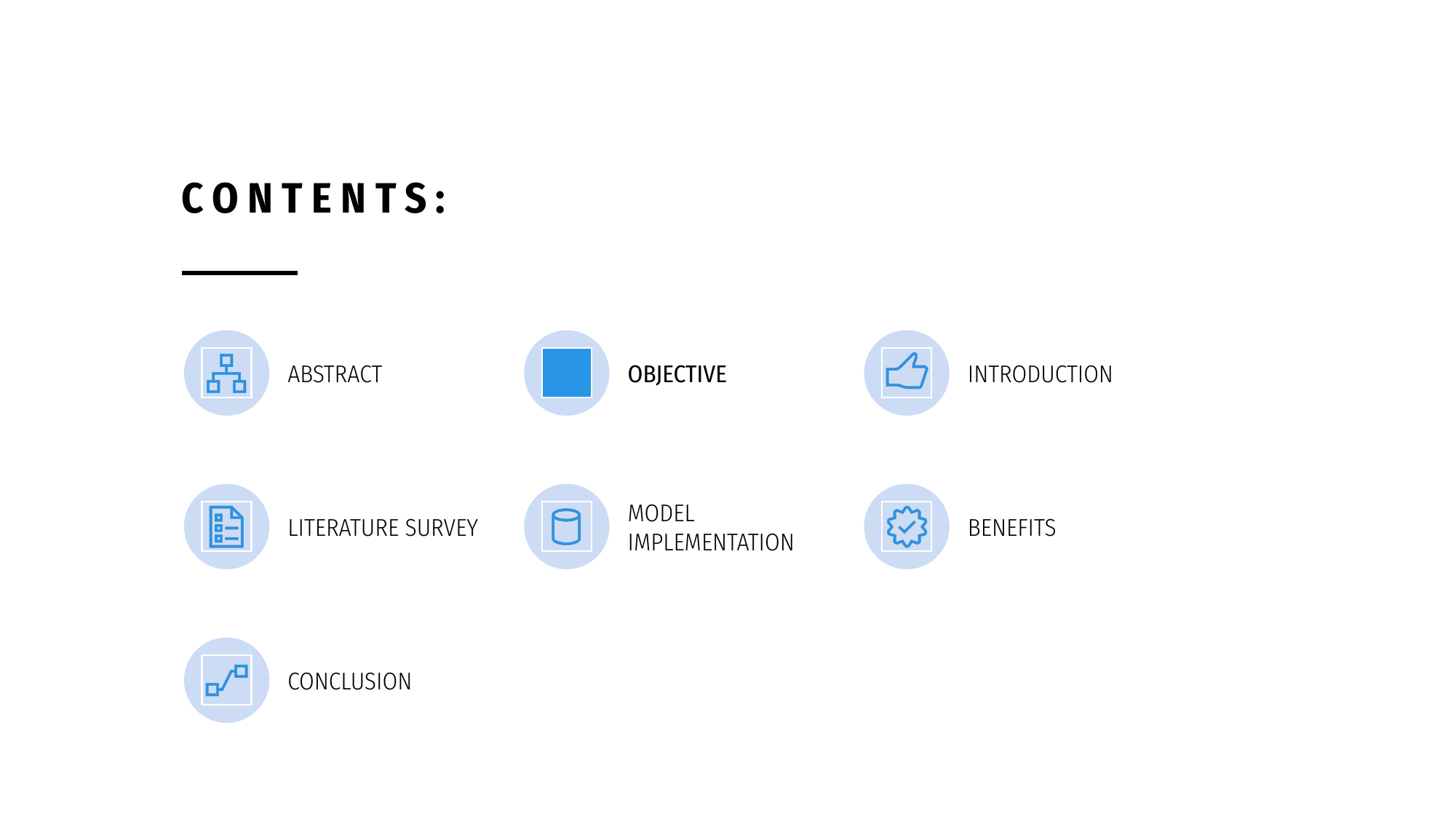

# CONTENTS:
ABSTRACT
OBJECTIVE
INTRODUCTION
LITERATURE SURVEY
MODEL IMPLEMENTATION
BENEFITS
CONCLUSION